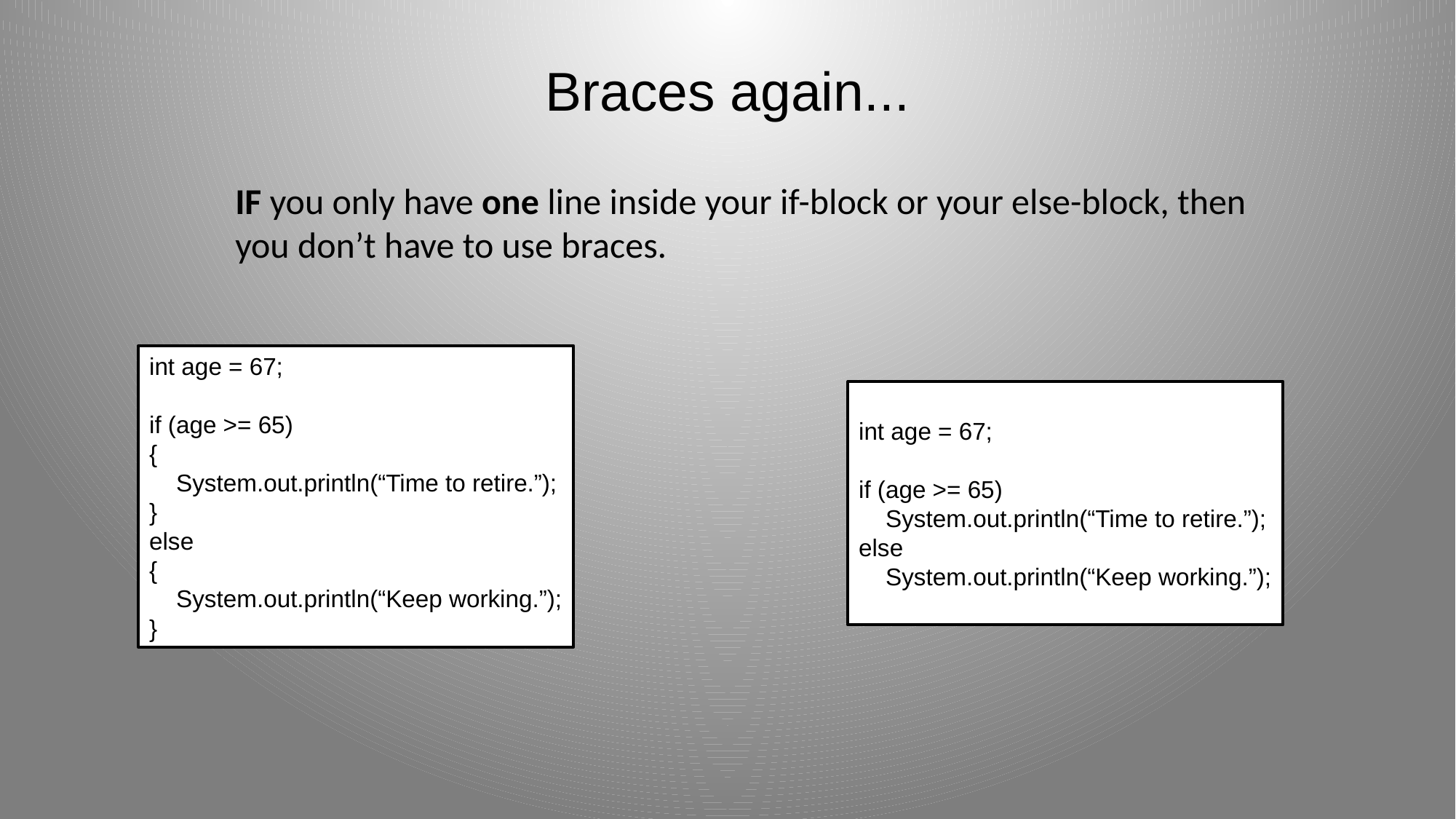

# Braces again...
IF you only have one line inside your if-block or your else-block, then
you don’t have to use braces.
int age = 67;

if (age >= 65)
{
    System.out.println(“Time to retire.”);
}
else
{
    System.out.println(“Keep working.”);
}

int age = 67;

if (age >= 65)
    System.out.println(“Time to retire.”);
else
    System.out.println(“Keep working.”);